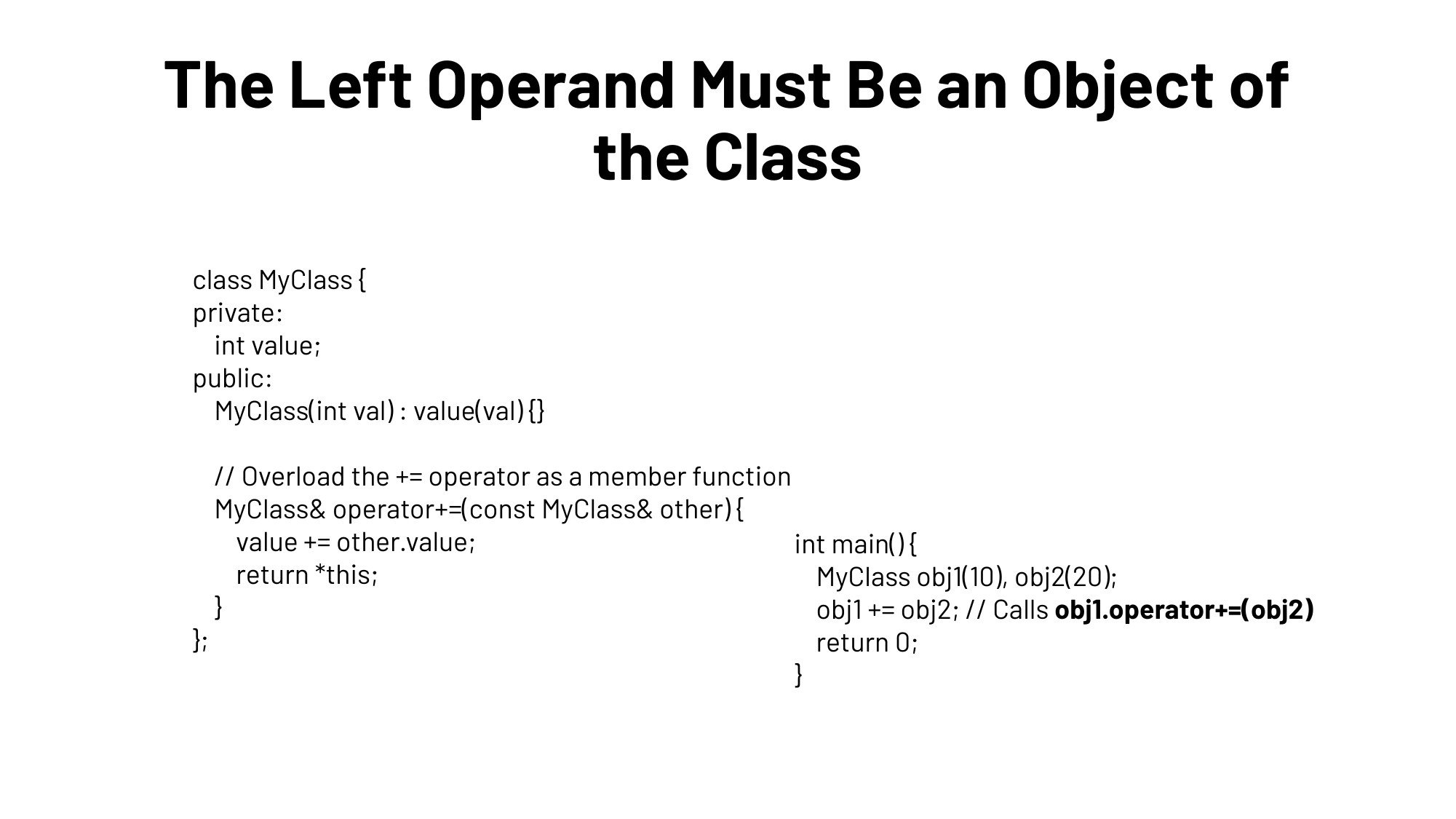

# The Left Operand Must Be an Object of the Class
class MyClass {
private:
    int value;
public:
    MyClass(int val) : value(val) {}

    // Overload the += operator as a member function
    MyClass& operator+=(const MyClass& other) {
        value += other.value;
        return *this;
    }
};

int main() {
    MyClass obj1(10), obj2(20);
    obj1 += obj2; // Calls obj1.operator+=(obj2)
    return 0;
}